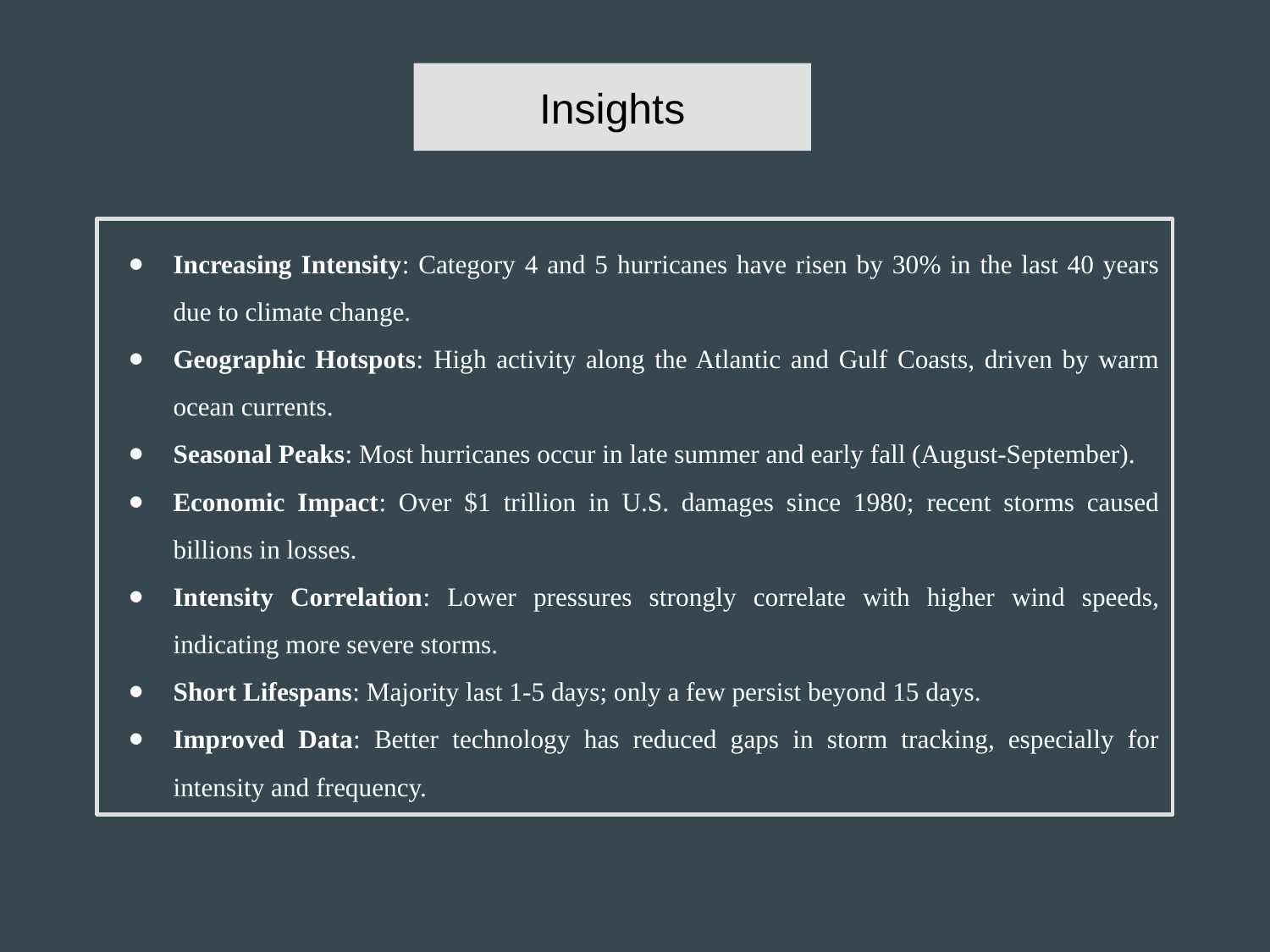

# Insights
Increasing Intensity: Category 4 and 5 hurricanes have risen by 30% in the last 40 years due to climate change.
Geographic Hotspots: High activity along the Atlantic and Gulf Coasts, driven by warm ocean currents.
Seasonal Peaks: Most hurricanes occur in late summer and early fall (August-September).
Economic Impact: Over $1 trillion in U.S. damages since 1980; recent storms caused billions in losses.
Intensity Correlation: Lower pressures strongly correlate with higher wind speeds, indicating more severe storms.
Short Lifespans: Majority last 1-5 days; only a few persist beyond 15 days.
Improved Data: Better technology has reduced gaps in storm tracking, especially for intensity and frequency.